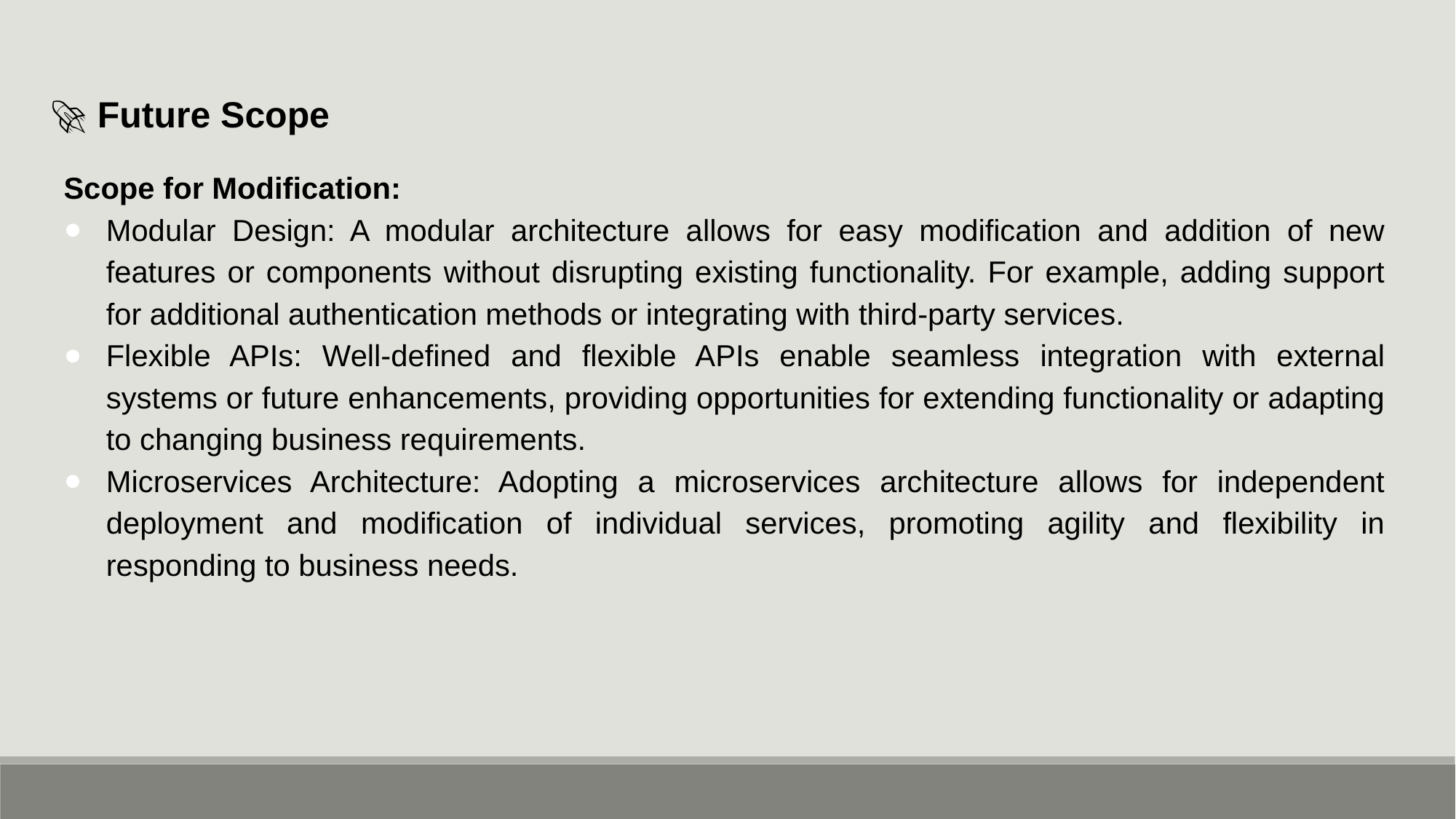

🚀 Future Scope
Scope for Modification:
Modular Design: A modular architecture allows for easy modification and addition of new features or components without disrupting existing functionality. For example, adding support for additional authentication methods or integrating with third-party services.
Flexible APIs: Well-defined and flexible APIs enable seamless integration with external systems or future enhancements, providing opportunities for extending functionality or adapting to changing business requirements.
Microservices Architecture: Adopting a microservices architecture allows for independent deployment and modification of individual services, promoting agility and flexibility in responding to business needs.
🎯 Impact / Novelty